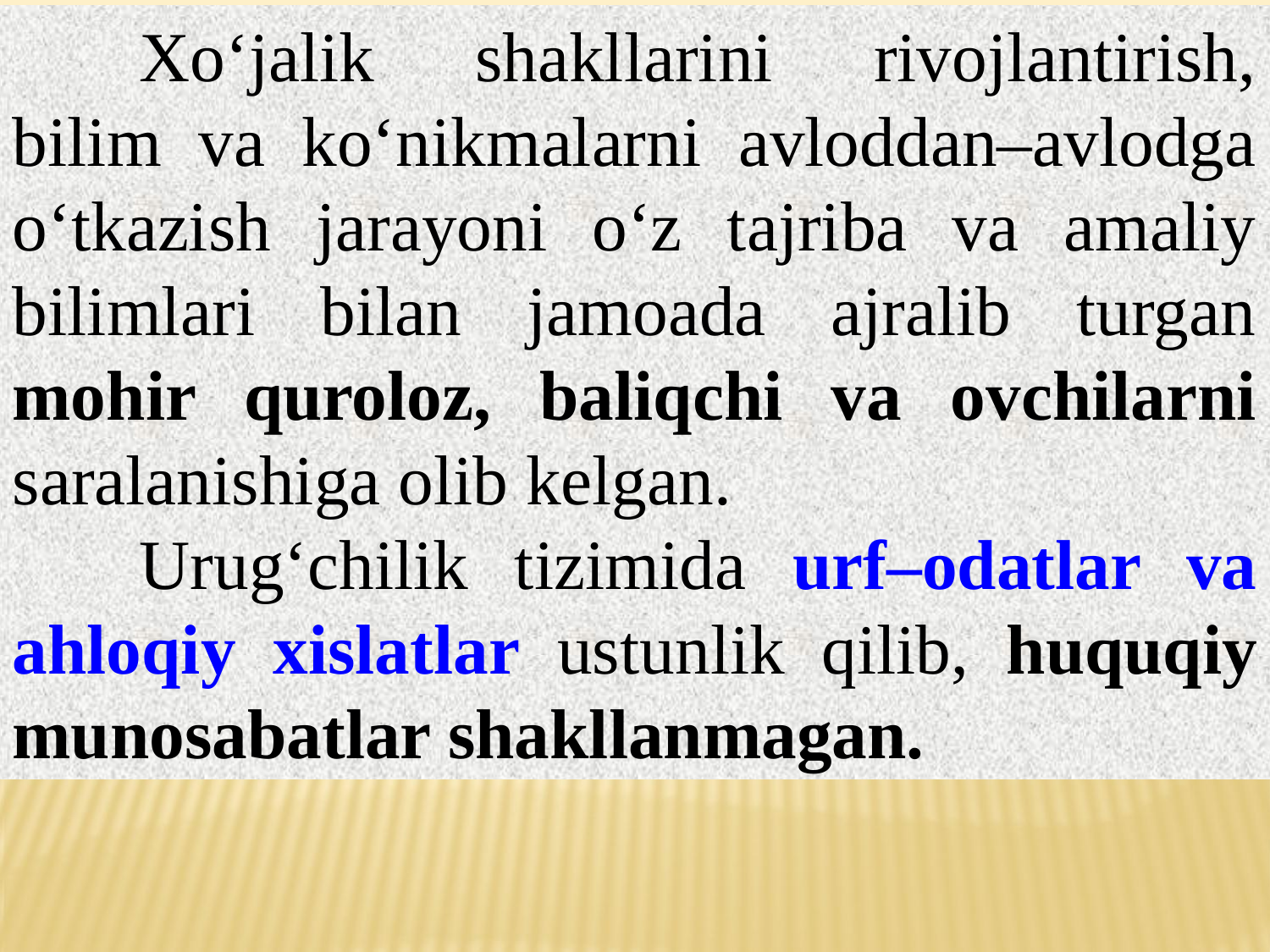

Xo‘jalik shakllarini rivojlantirish, bilim va ko‘nikmalarni avloddan–avlodga o‘tkazish jarayoni o‘z tajriba va amaliy bilimlari bilan jamoada ajralib turgan mohir quroloz, baliqchi va ovchilarni saralanishiga olib kelgan.
	Urug‘chilik tizimida urf–odatlar va ahloqiy xislatlar ustunlik qilib, huquqiy munosabatlar shakllanmagan.